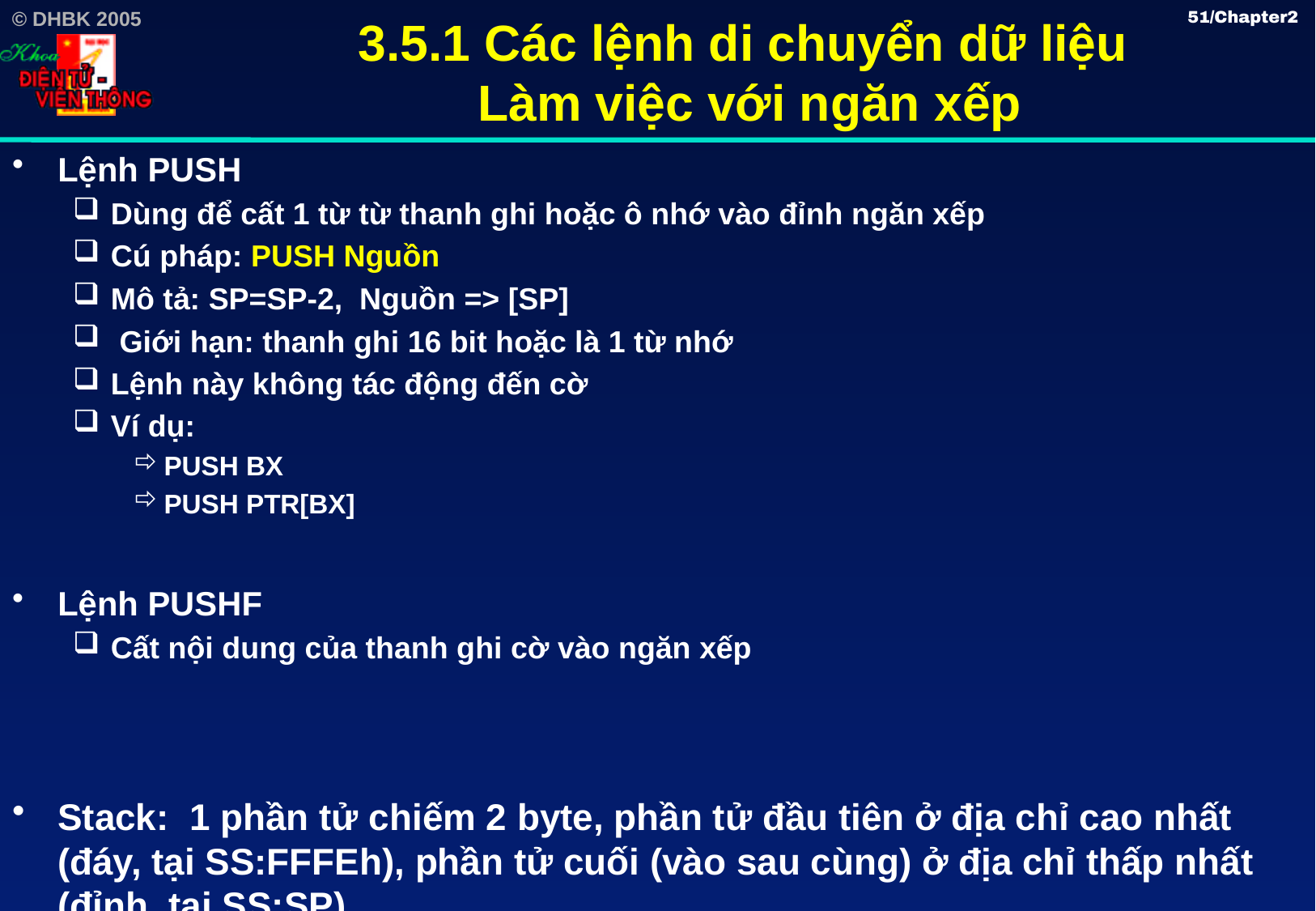

# 3.5.1 Các lệnh di chuyển dữ liệu Làm việc với ngăn xếp
51/Chapter2
Lệnh PUSH
Dùng để cất 1 từ từ thanh ghi hoặc ô nhớ vào đỉnh ngăn xếp
Cú pháp: PUSH Nguồn
Mô tả: SP=SP-2,  Nguồn => [SP]
 Giới hạn: thanh ghi 16 bit hoặc là 1 từ nhớ
Lệnh này không tác động đến cờ
Ví dụ:
PUSH BX
PUSH PTR[BX]

Lệnh PUSHF
Cất nội dung của thanh ghi cờ vào ngăn xếp

Stack:  1 phần tử chiếm 2 byte, phần tử đầu tiên ở địa chỉ cao nhất (đáy, tại SS:FFFEh), phần tử cuối (vào sau cùng) ở địa chỉ thấp nhất (đỉnh, tại SS:SP).